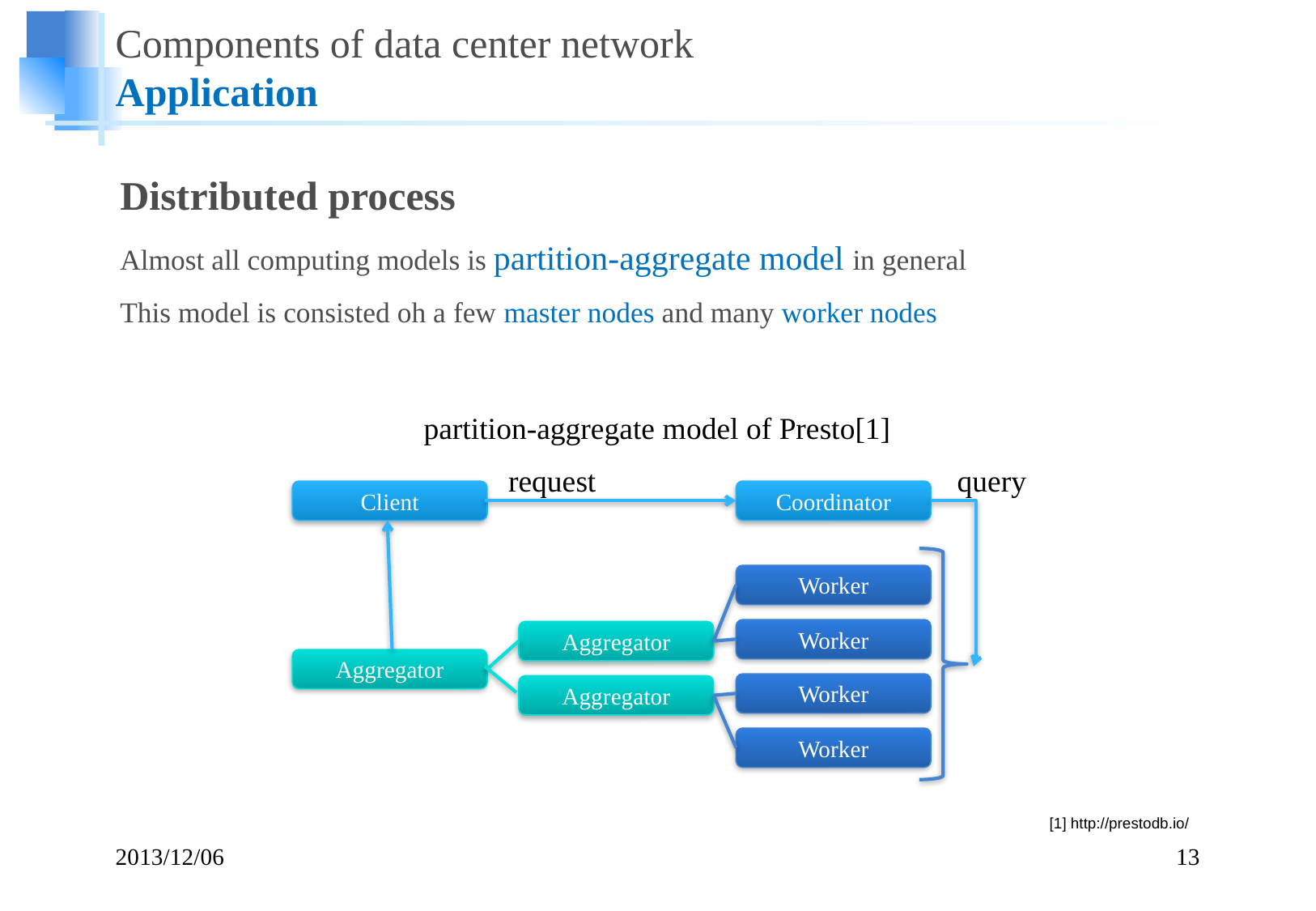

# Components of data center network Application
Distributed process
Almost all computing models is partition-aggregate model in general
This model is consisted oh a few master nodes and many worker nodes
partition-aggregate model of Presto[1]
request
query
Client
Coordinator

Worker
Worker
Aggregator
Aggregator
Worker
Aggregator
Worker
[1] http://prestodb.io/
2013/12/06
13